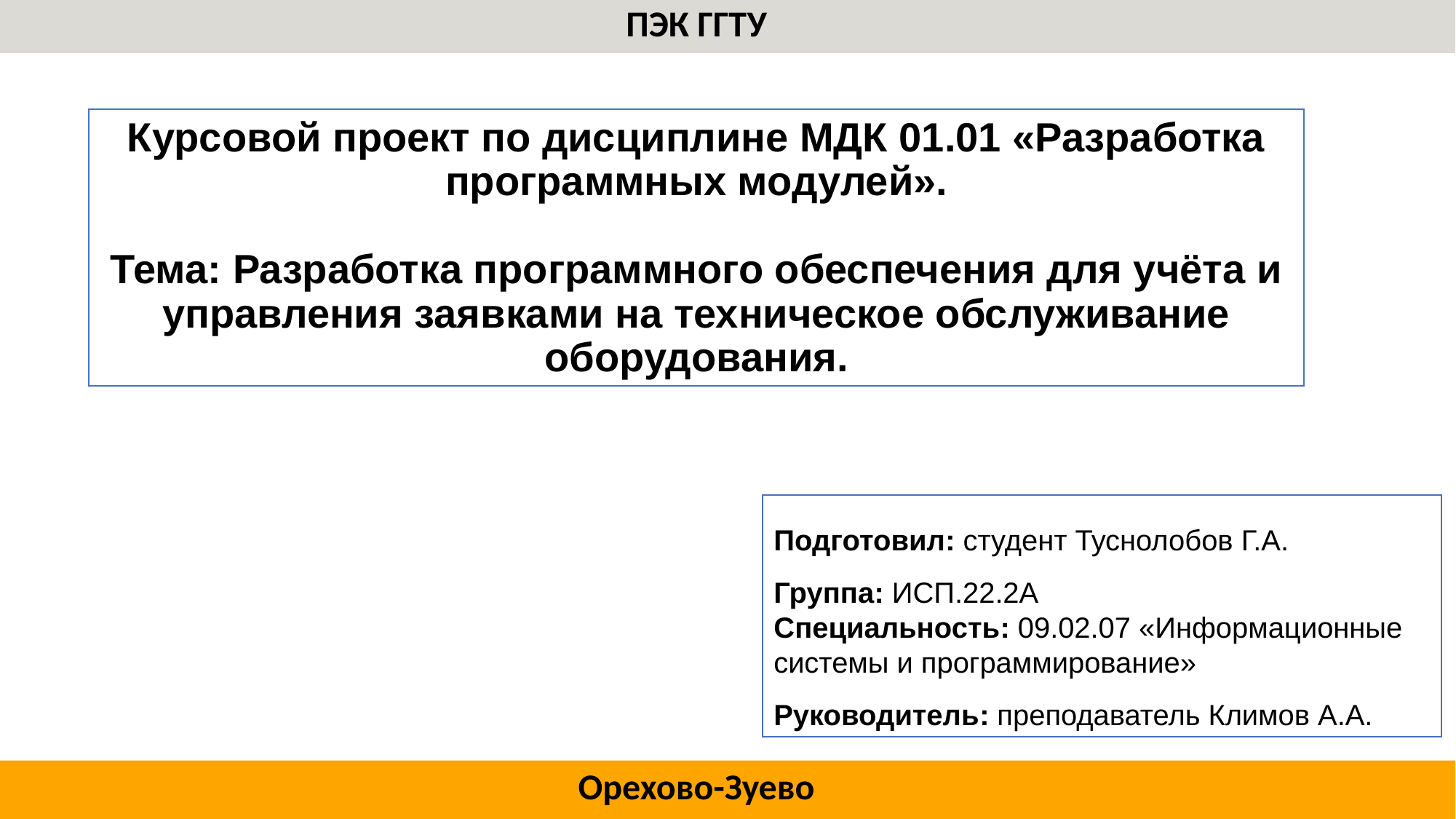

ПЭК ГГТУ

Орехово-Зуево

# Курсовой проект по дисциплине МДК 01.01 «Разработка программных модулей». Тема: Разработка программного обеспечения для учёта и управления заявками на техническое обслуживание оборудования.
Подготовил: студент Туснолобов Г.А.
Группа: ИСП.22.2А
Специальность: 09.02.07 «Информационные системы и программирование»
Руководитель: преподаватель Климов А.А.